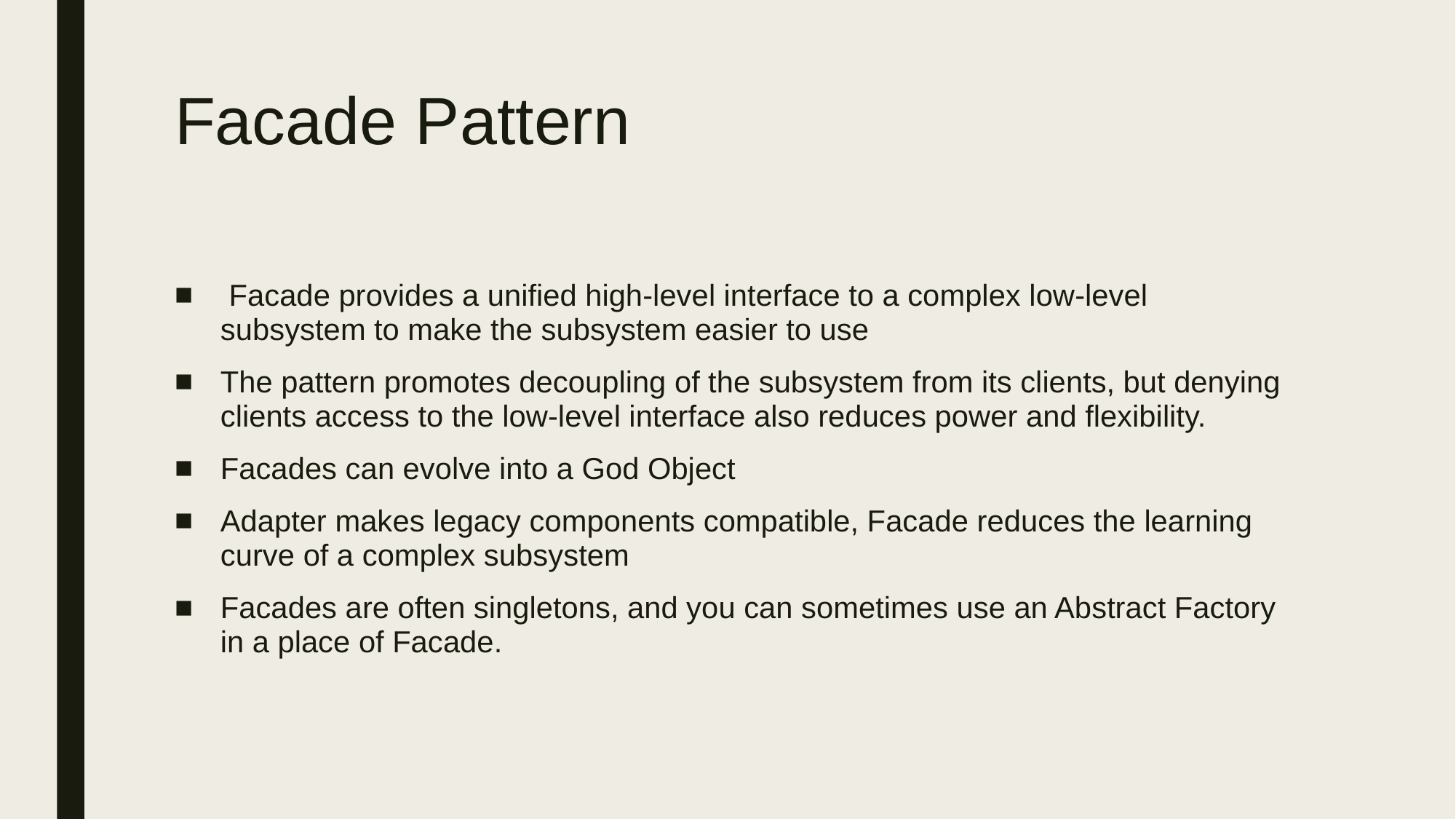

# Facade Pattern
 Facade provides a unified high-level interface to a complex low-level subsystem to make the subsystem easier to use
The pattern promotes decoupling of the subsystem from its clients, but denying clients access to the low-level interface also reduces power and flexibility.
Facades can evolve into a God Object
Adapter makes legacy components compatible, Facade reduces the learning curve of a complex subsystem
Facades are often singletons, and you can sometimes use an Abstract Factory in a place of Facade.